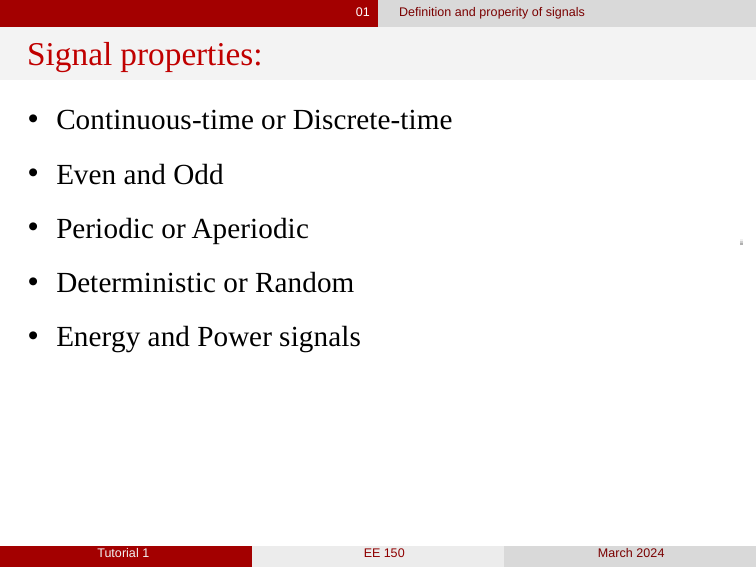

01
Definition and properity of signals

Signal properties:
Continuous-time or Discrete-time

Even and Odd

Periodic or Aperiodic

Deterministic or Random

Energy and Power signals

Tutorial 1
EE 150
March 2024